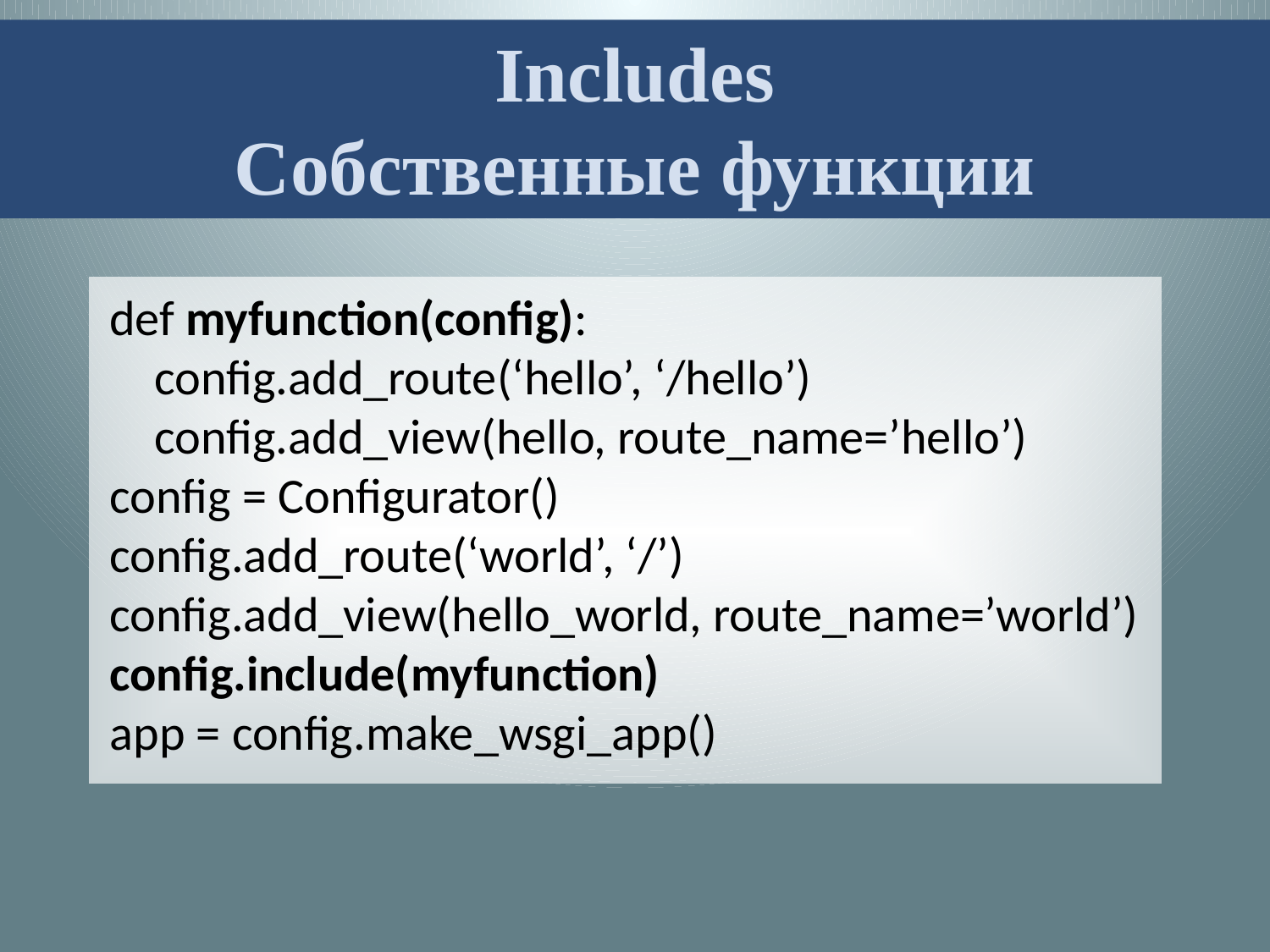

# Includes Собственные функции
def myfunction(config):
    config.add_route(‘hello’, ‘/hello’)
    config.add_view(hello, route_name=’hello’)
config = Configurator()
config.add_route(‘world’, ‘/’)
config.add_view(hello_world, route_name=’world’)
config.include(myfunction)
app = config.make_wsgi_app()